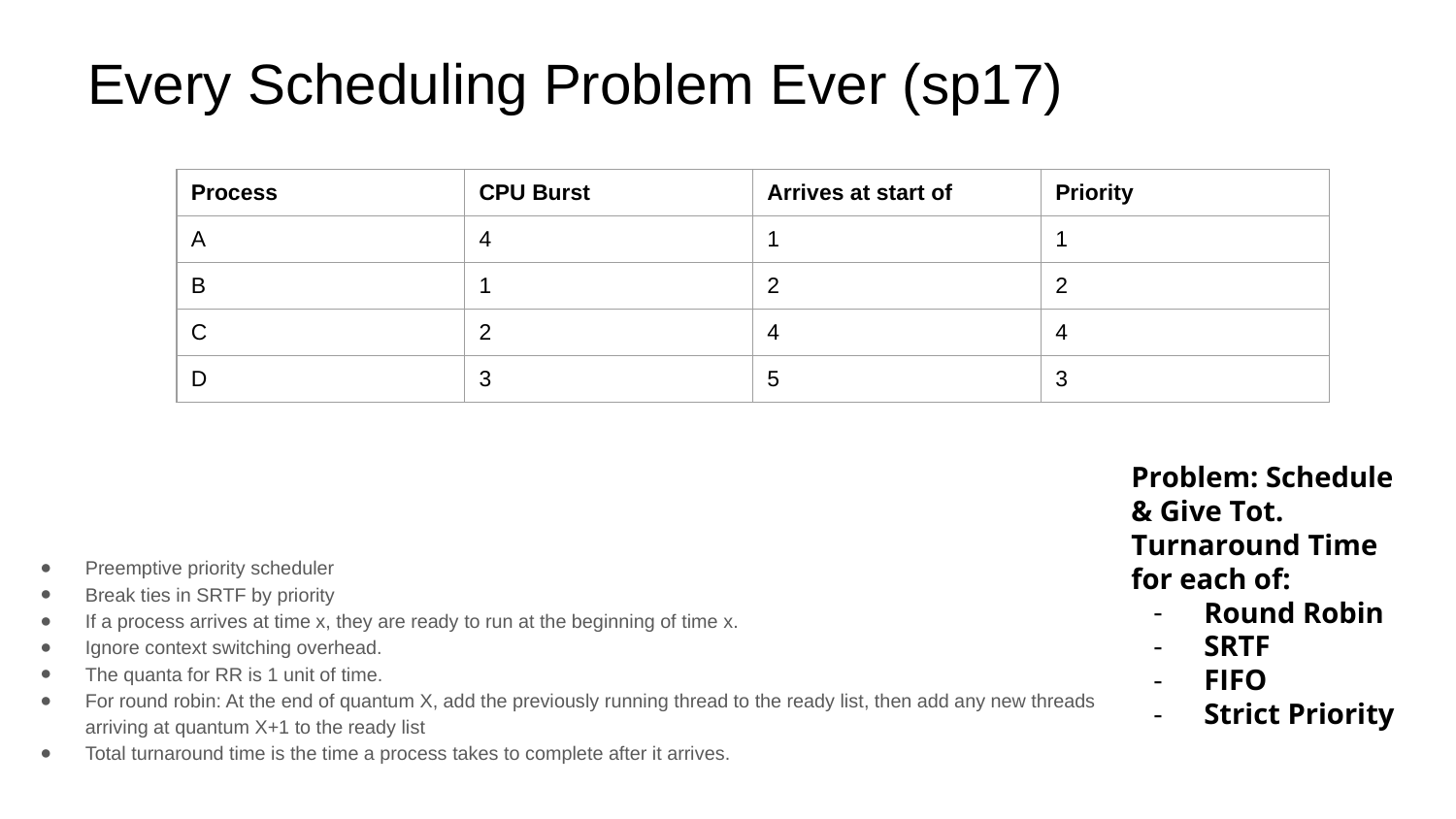

# Every Scheduling Problem Ever (sp17)
| Process | CPU Burst | Arrives at start of | Priority |
| --- | --- | --- | --- |
| A | 4 | 1 | 1 |
| B | 1 | 2 | 2 |
| C | 2 | 4 | 4 |
| D | 3 | 5 | 3 |

Preemptive priority scheduler
Break ties in SRTF by priority
If a process arrives at time x, they are ready to run at the beginning of time x.
Ignore context switching overhead.
The quanta for RR is 1 unit of time.
For round robin: At the end of quantum X, add the previously running thread to the ready list, then add any new threads arriving at quantum X+1 to the ready list
Total turnaround time is the time a process takes to complete after it arrives.
Problem: Schedule & Give Tot. Turnaround Time for each of:
Round Robin
SRTF
FIFO
Strict Priority